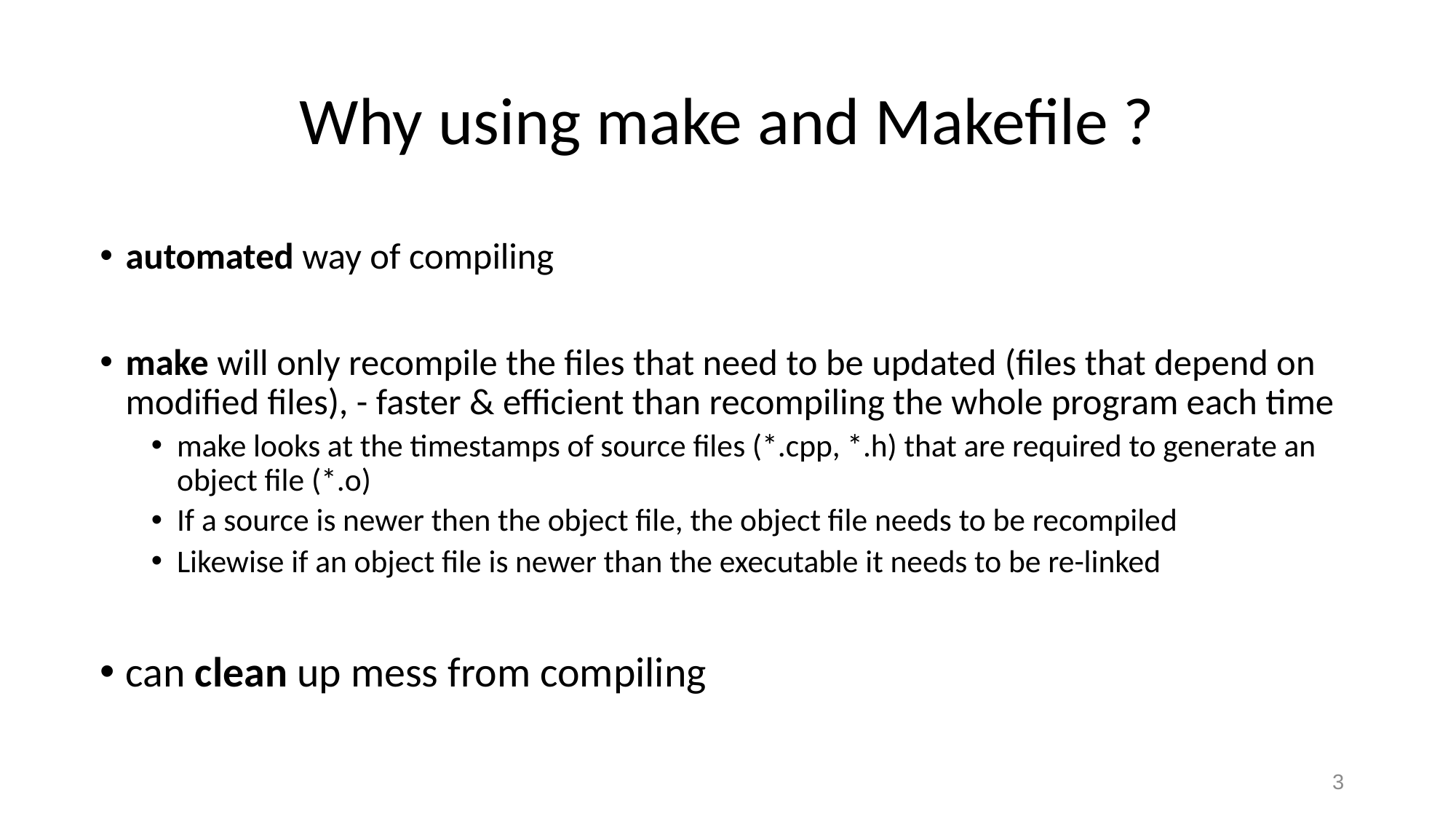

# Why using make and Makefile ?

automated way of compiling

make will only recompile the files that need to be updated (files that depend on modified files), - faster & efficient than recompiling the whole program each time
make looks at the timestamps of source files (*.cpp, *.h) that are required to generate an object file (*.o)
If a source is newer then the object file, the object file needs to be recompiled
Likewise if an object file is newer than the executable it needs to be re-linked

can clean up mess from compiling

3